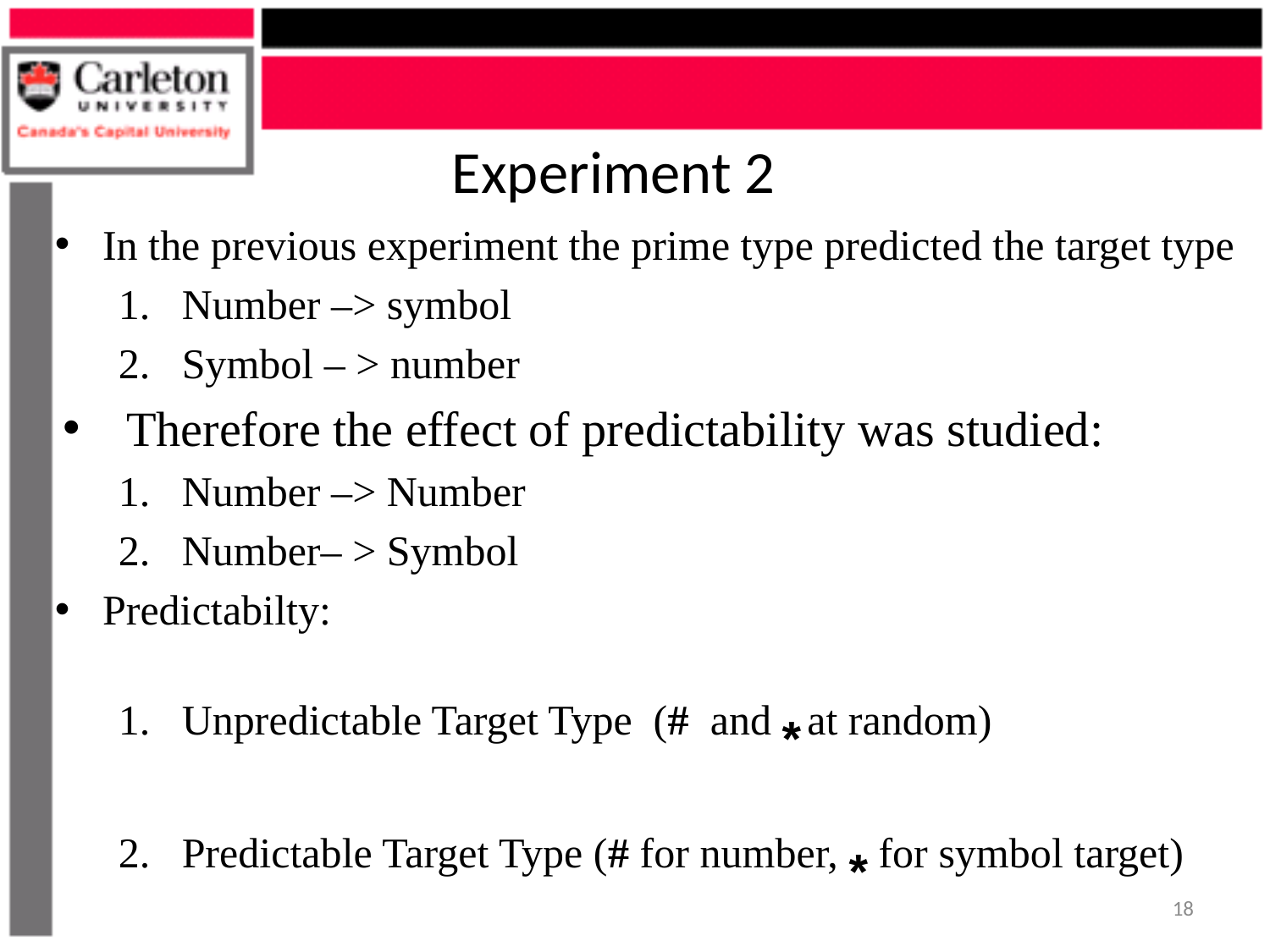

# Experiment 2
In the previous experiment the prime type predicted the target type
Number –> symbol
Symbol – > number
Therefore the effect of predictability was studied:
Number –> Number
Number– > Symbol
Predictabilty:
Unpredictable Target Type  (#  and * at random)
Predictable Target Type (# for number, * for symbol target)
18